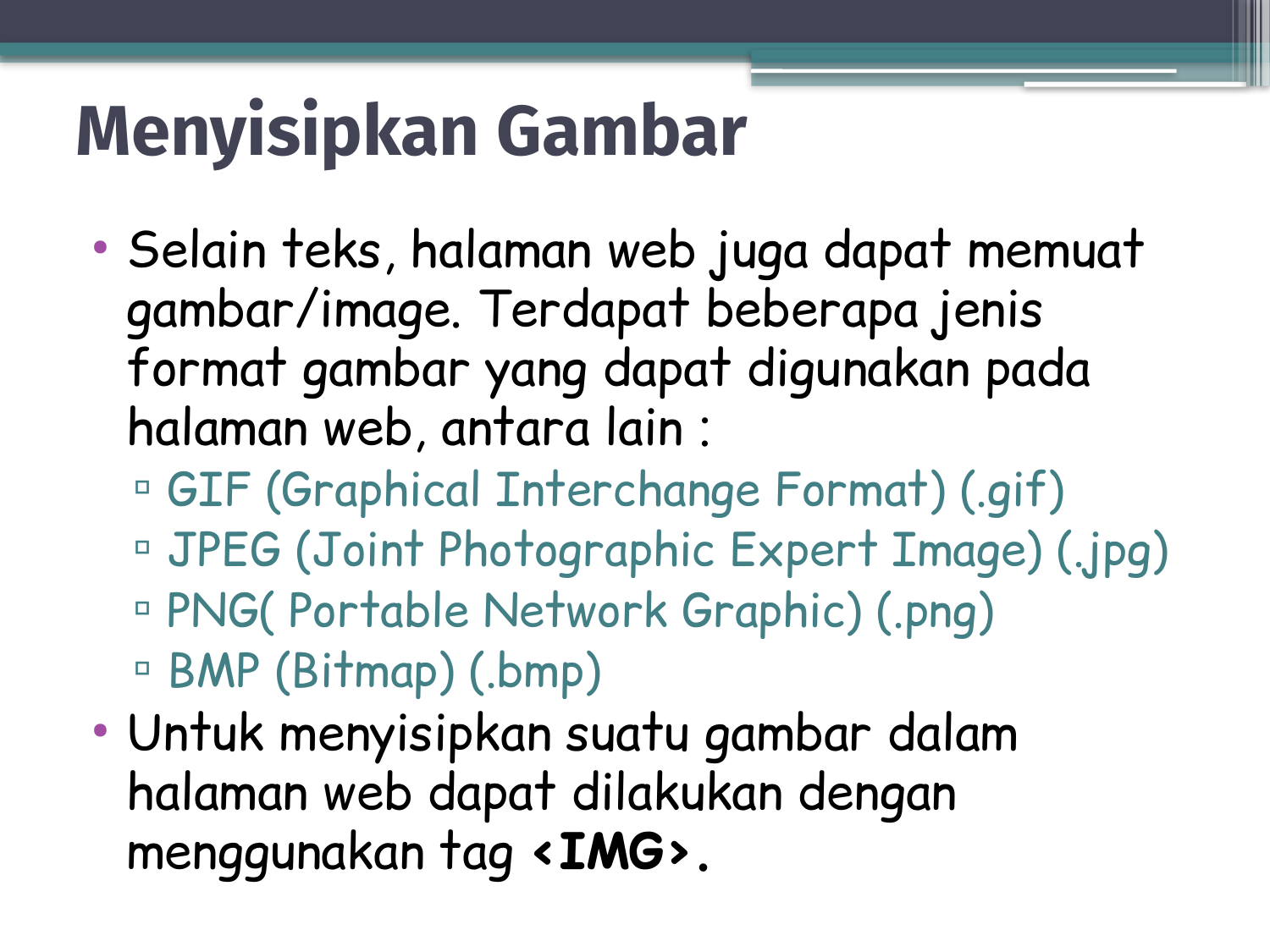

# Menyisipkan Gambar
Selain teks, halaman web juga dapat memuat gambar/image. Terdapat beberapa jenis format gambar yang dapat digunakan pada halaman web, antara lain :
GIF (Graphical Interchange Format) (.gif)
JPEG (Joint Photographic Expert Image) (.jpg)
PNG( Portable Network Graphic) (.png)
BMP (Bitmap) (.bmp)
Untuk menyisipkan suatu gambar dalam halaman web dapat dilakukan dengan menggunakan tag <IMG>.